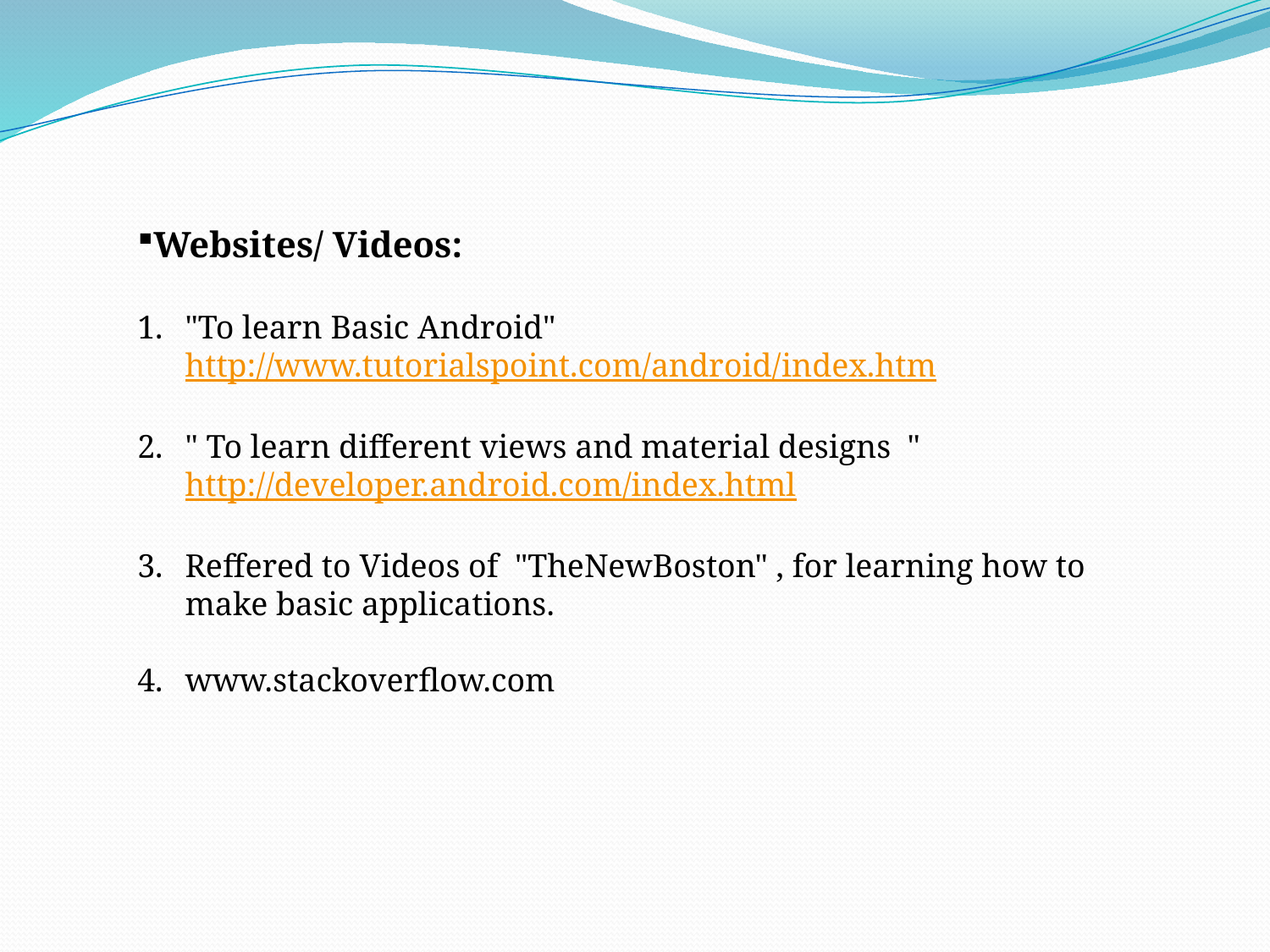

Websites/ Videos:

"To learn Basic Android"    http://www.tutorialspoint.com/android/index.htm

" To learn different views and material designs  "      http://developer.android.com/index.html

Reffered to Videos of  "TheNewBoston" , for learning how to make basic applications.

www.stackoverflow.com